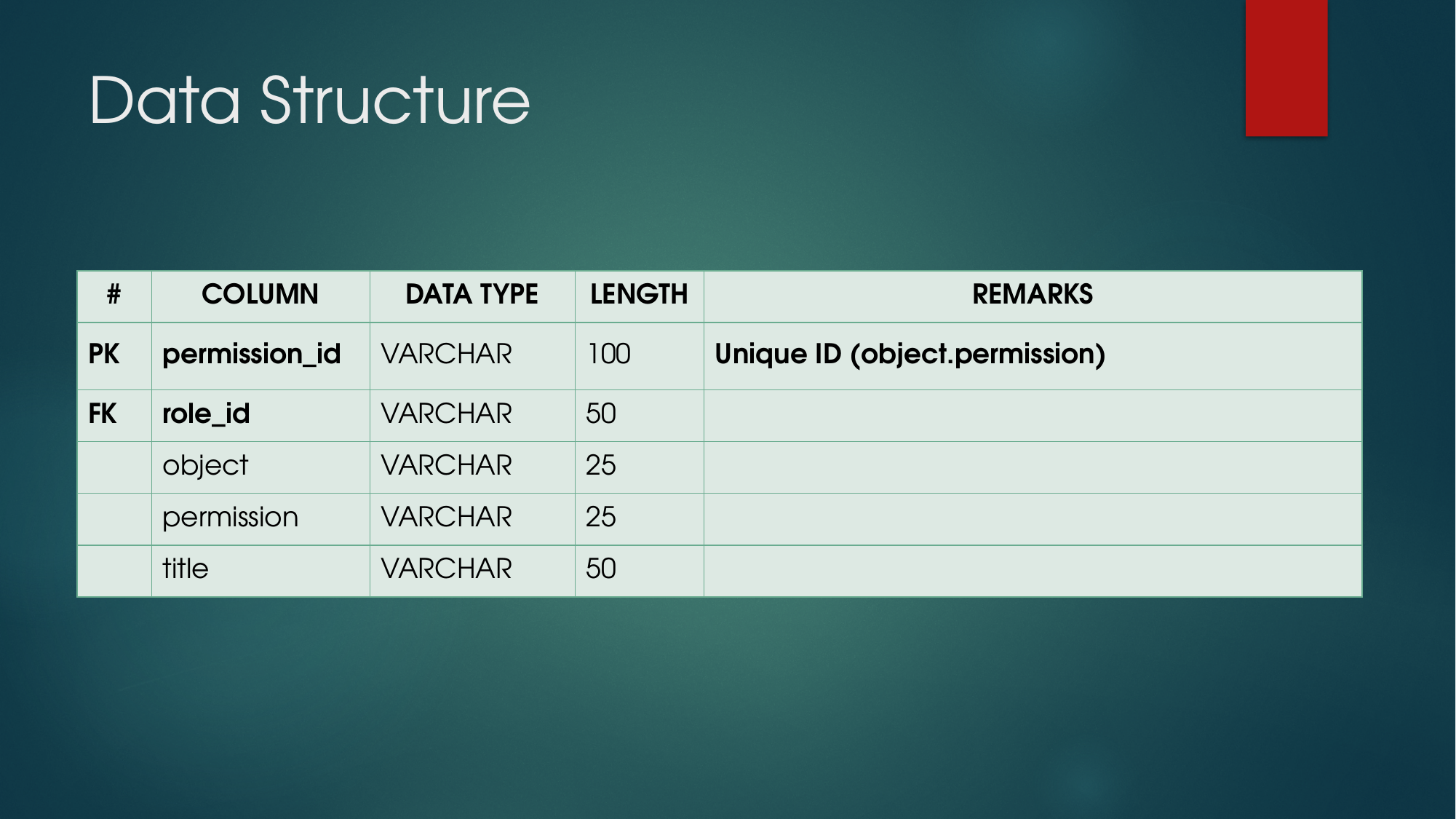

# Data Structure
| # | COLUMN | DATA TYPE | LENGTH | REMARKS |
| --- | --- | --- | --- | --- |
| PK | permission\_id | VARCHAR | 100 | Unique ID (object.permission) |
| FK | role\_id | VARCHAR | 50 |  |
|  | object | VARCHAR | 25 |  |
|  | permission | VARCHAR | 25 |  |
|  | title | VARCHAR | 50 |  |